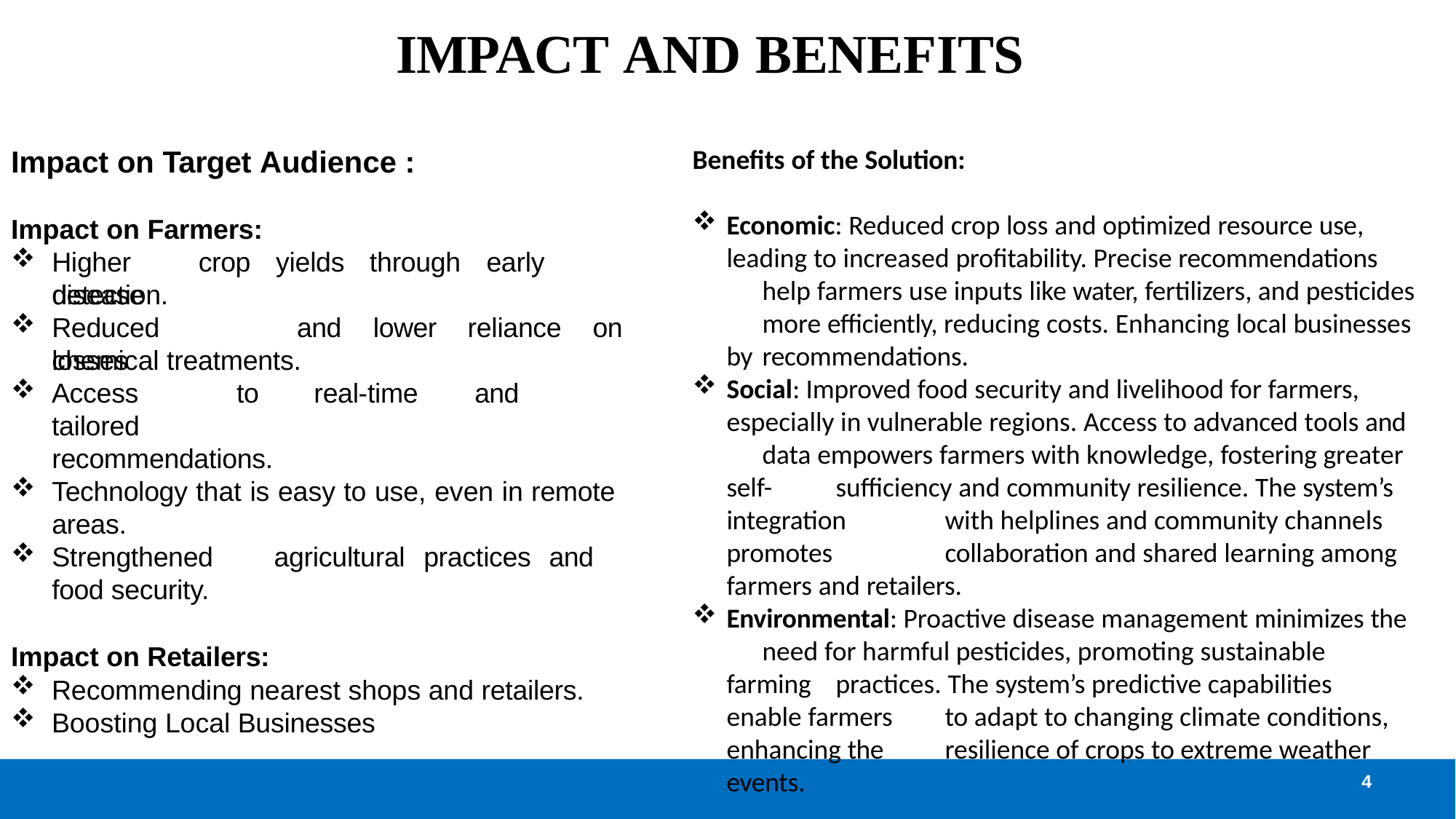

# IMPACT AND BENEFITS
Benefits of the Solution:
Impact on Target Audience :
Impact on Farmers:
Higher	crop	yields	through	early	disease
Economic: Reduced crop loss and optimized resource use, 	leading to increased profitability. Precise recommendations 	help farmers use inputs like water, fertilizers, and pesticides 	more efficiently, reducing costs. Enhancing local businesses by 	recommendations.
Social: Improved food security and livelihood for farmers, 	especially in vulnerable regions. Access to advanced tools and 	data empowers farmers with knowledge, fostering greater self- 	sufficiency and community resilience. The system’s integration 	with helplines and community channels promotes 	collaboration and shared learning among farmers and retailers.
Environmental: Proactive disease management minimizes the 	need for harmful pesticides, promoting sustainable farming 	practices. The system’s predictive capabilities enable farmers 	to adapt to changing climate conditions, enhancing the 	resilience of crops to extreme weather events.
detection.
Reduced	losses
and	lower	reliance	on
chemical treatments.
Access	to	real-time	and	tailored
recommendations.
Technology that is easy to use, even in remote areas.
Strengthened	agricultural	practices	and	food security.

Impact on Retailers:
Recommending nearest shops and retailers.
Boosting Local Businesses
4